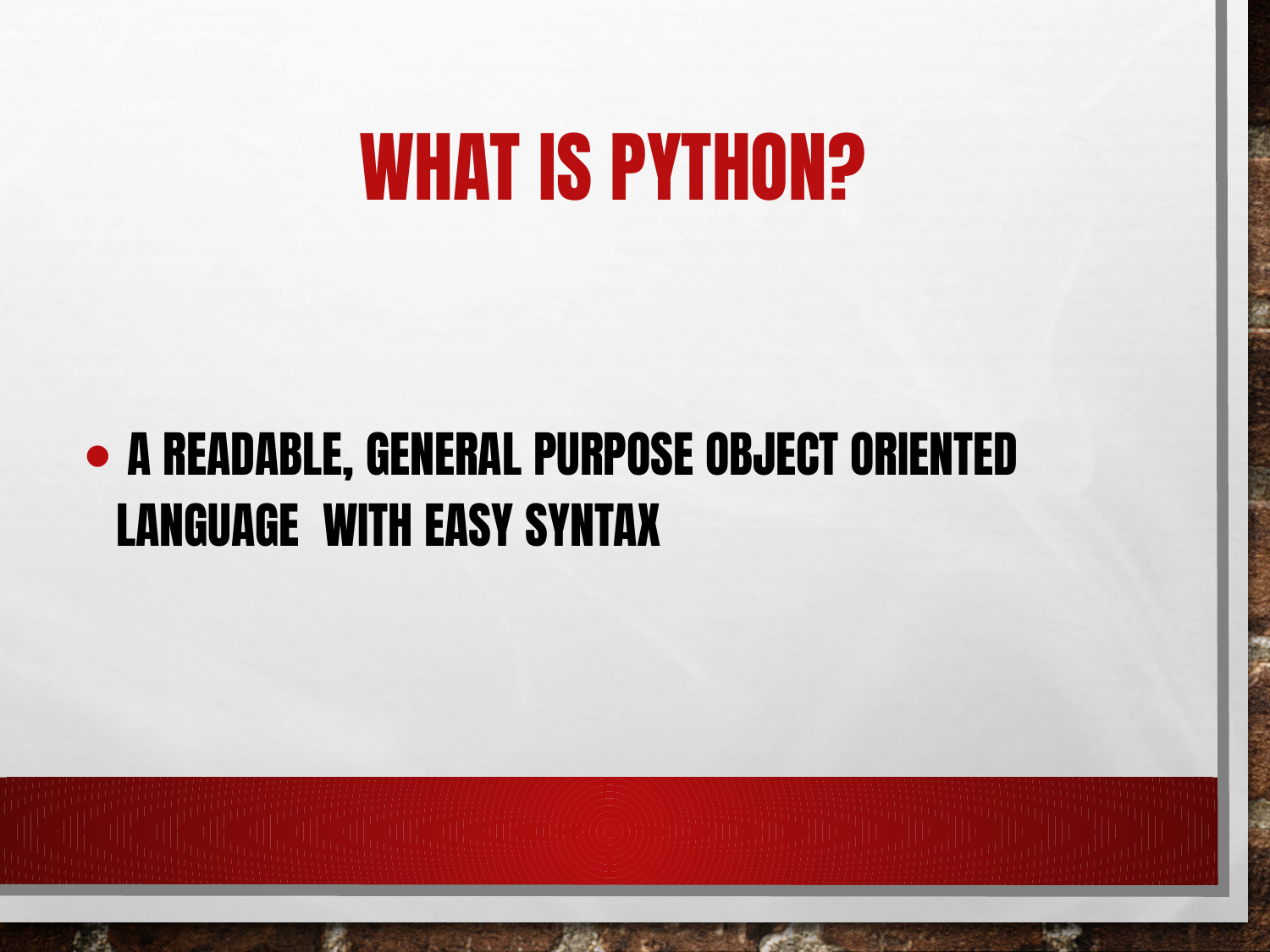

# What is Python?
 a readable, general PURPOSE OBJECT ORIENTED language  with easy syntax